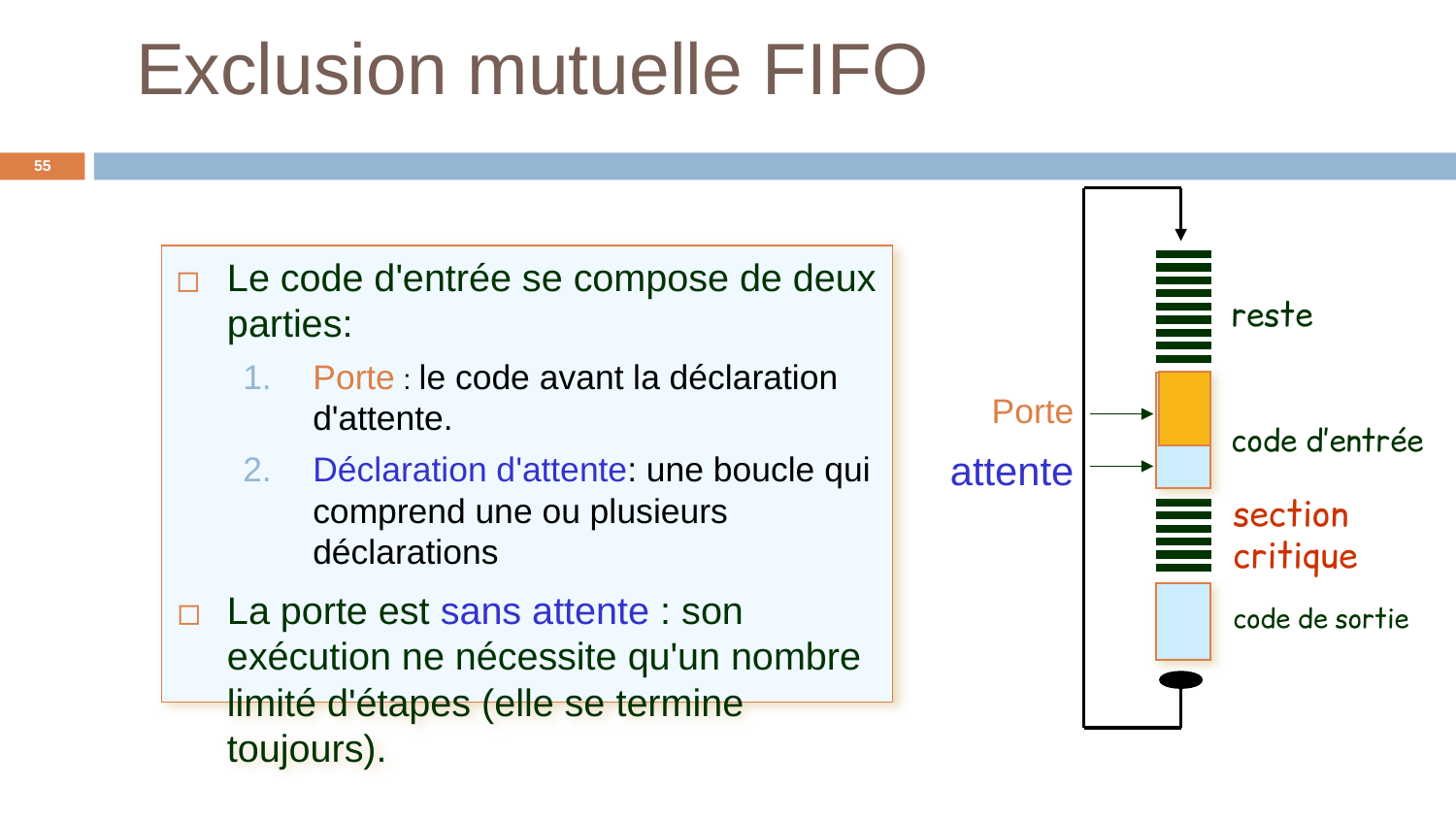

# Exclusion mutuelle FIFO
55
Le code d'entrée se compose de deux parties:
Porte : le code avant la déclaration d'attente.
Déclaration d'attente: une boucle qui comprend une ou plusieurs déclarations
La porte est sans attente : son exécution ne nécessite qu'un nombre limité d'étapes (elle se termine toujours).

reste
Porte
attente

code d’entrée
section critique

code de sortie